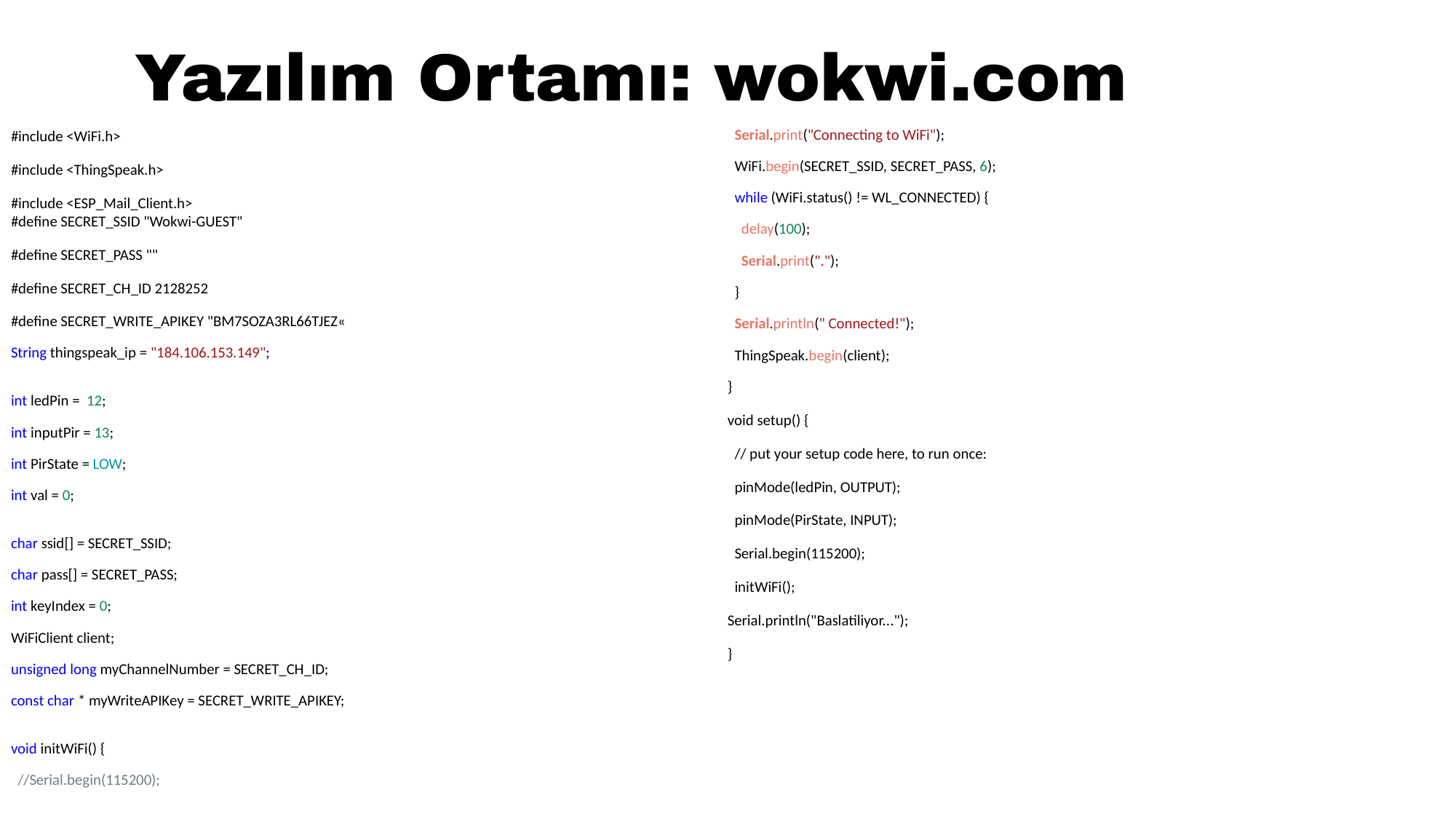

# Yazılım Ortamı: wokwi.com
#include <WiFi.h>
#include <ThingSpeak.h>
#include <ESP_Mail_Client.h>
#define SECRET_SSID "Wokwi-GUEST"
#define SECRET_PASS ""
#define SECRET_CH_ID 2128252
#define SECRET_WRITE_APIKEY "BM7SOZA3RL66TJEZ«
String thingspeak_ip = "184.106.153.149";
int ledPin =  12;
int inputPir = 13;
int PirState = LOW;
int val = 0;
char ssid[] = SECRET_SSID;
char pass[] = SECRET_PASS;
int keyIndex = 0;
WiFiClient client;
unsigned long myChannelNumber = SECRET_CH_ID;
const char * myWriteAPIKey = SECRET_WRITE_APIKEY;
void initWiFi() {
  //Serial.begin(115200);
  Serial.print("Connecting to WiFi");
  WiFi.begin(SECRET_SSID, SECRET_PASS, 6);
  while (WiFi.status() != WL_CONNECTED) {
    delay(100);
    Serial.print(".");
  }
  Serial.println(" Connected!");
  ThingSpeak.begin(client);
}
void setup() {
  // put your setup code here, to run once:
  pinMode(ledPin, OUTPUT);
  pinMode(PirState, INPUT);
  Serial.begin(115200);
  initWiFi();
Serial.println("Baslatiliyor...");
}